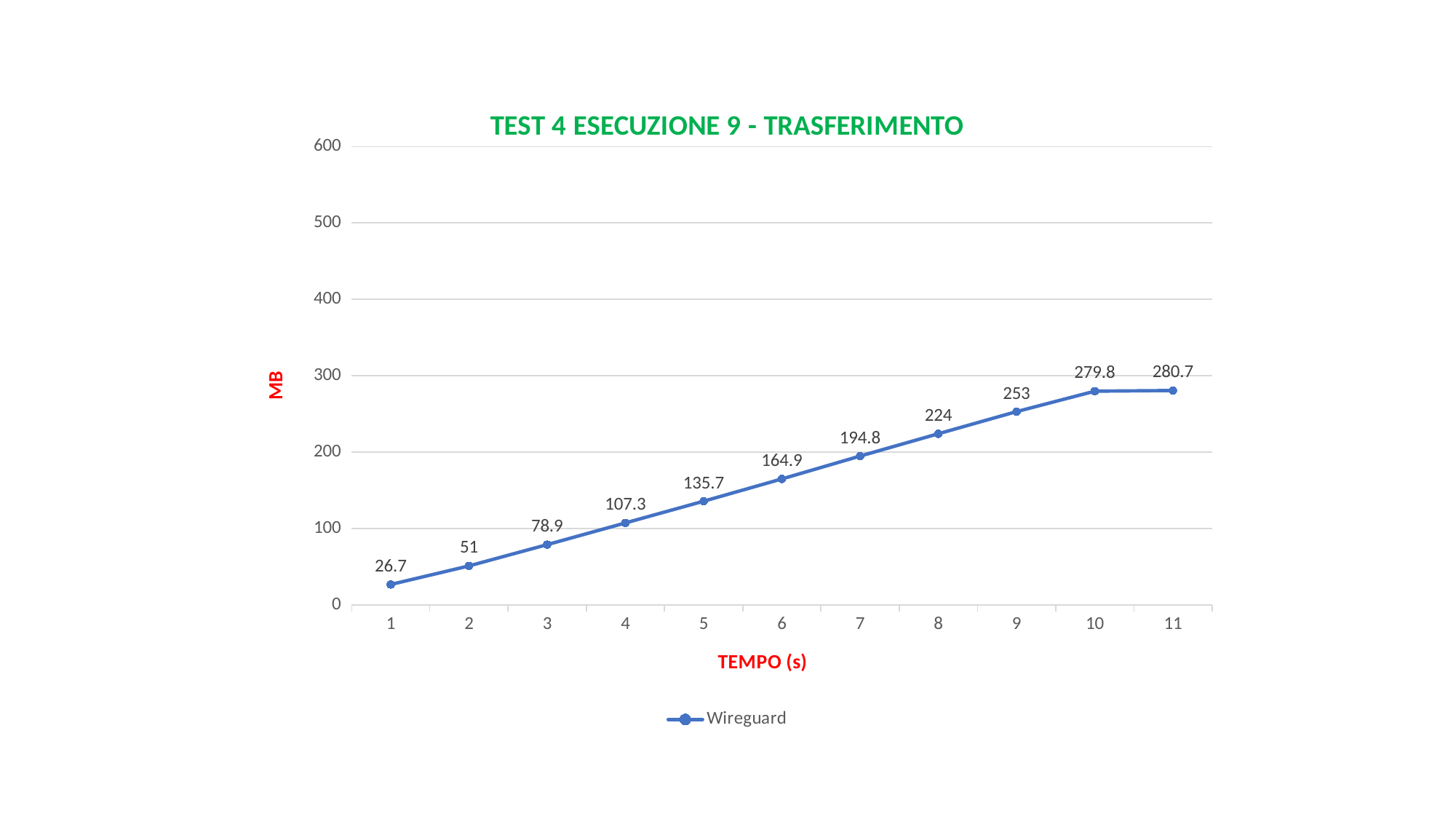

### Chart: TEST 4 ESECUZIONE 9 - TRASFERIMENTO

| Category | Wireguard |
|---|---|
| 1 | 26.7 |
| 2 | 51.0 |
| 3 | 78.9 |
| 4 | 107.3 |
| 5 | 135.7 |
| 6 | 164.9 |
| 7 | 194.8 |
| 8 | 224.0 |
| 9 | 253.0 |
| 10 | 279.8 |
| 11 | 280.7 |